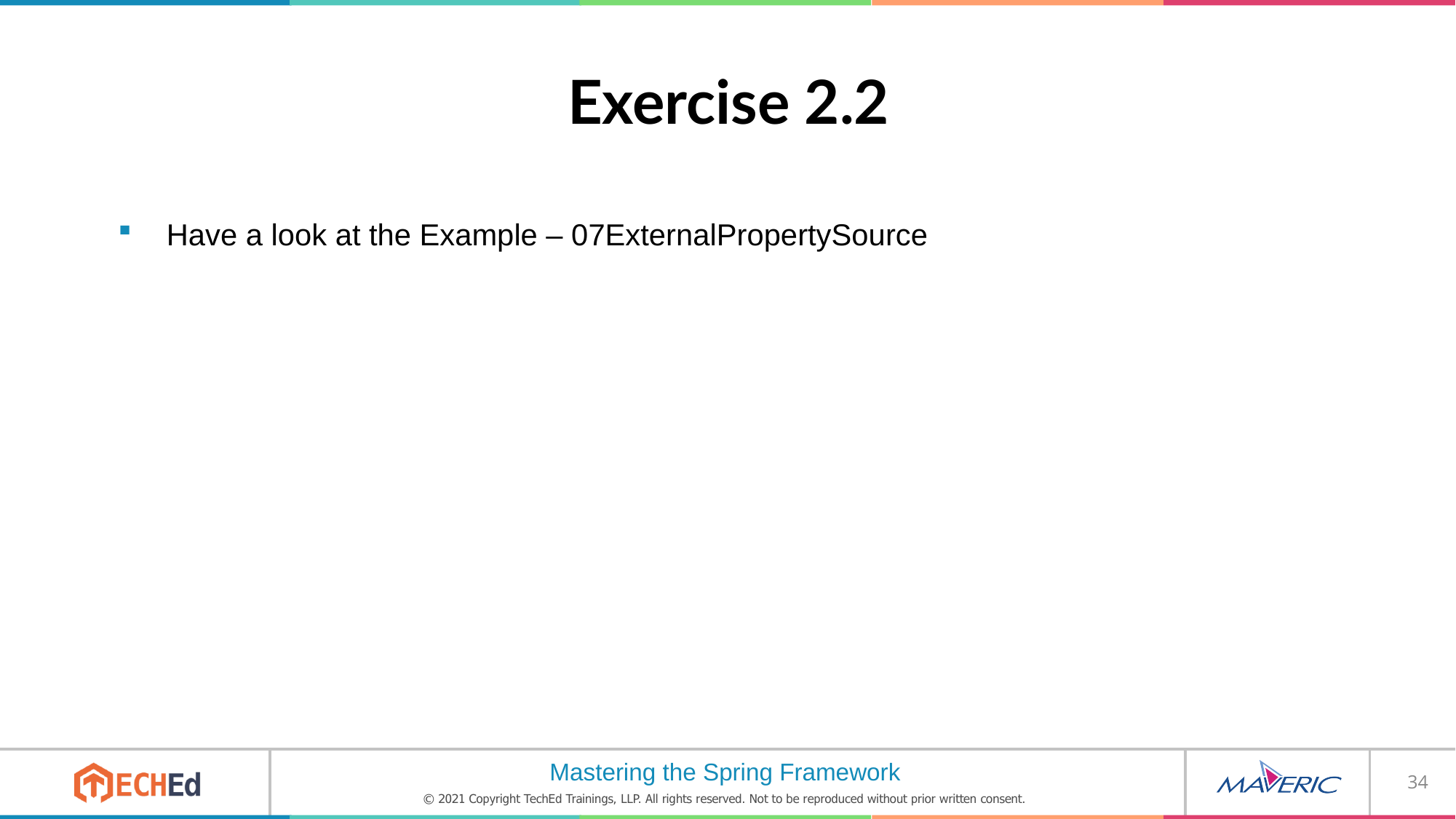

# Exercise 2.2
Have a look at the Example – 07ExternalPropertySource